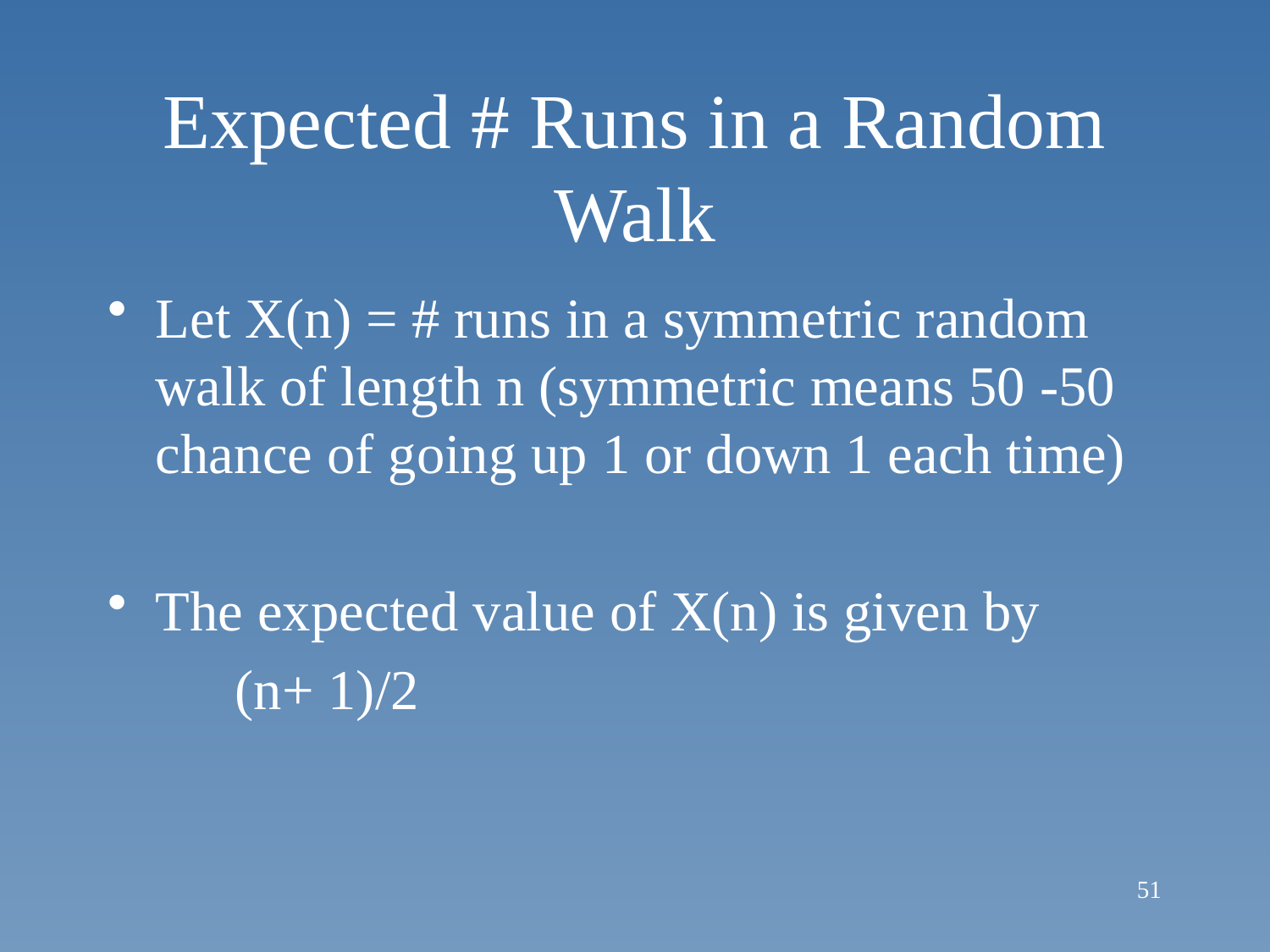

# Expected # Runs in a Random Walk
Let X(n) = # runs in a symmetric random walk of length n (symmetric means 50 -50 chance of going up 1 or down 1 each time)

The expected value of X(n) is given by
	(n+ 1)/2
51